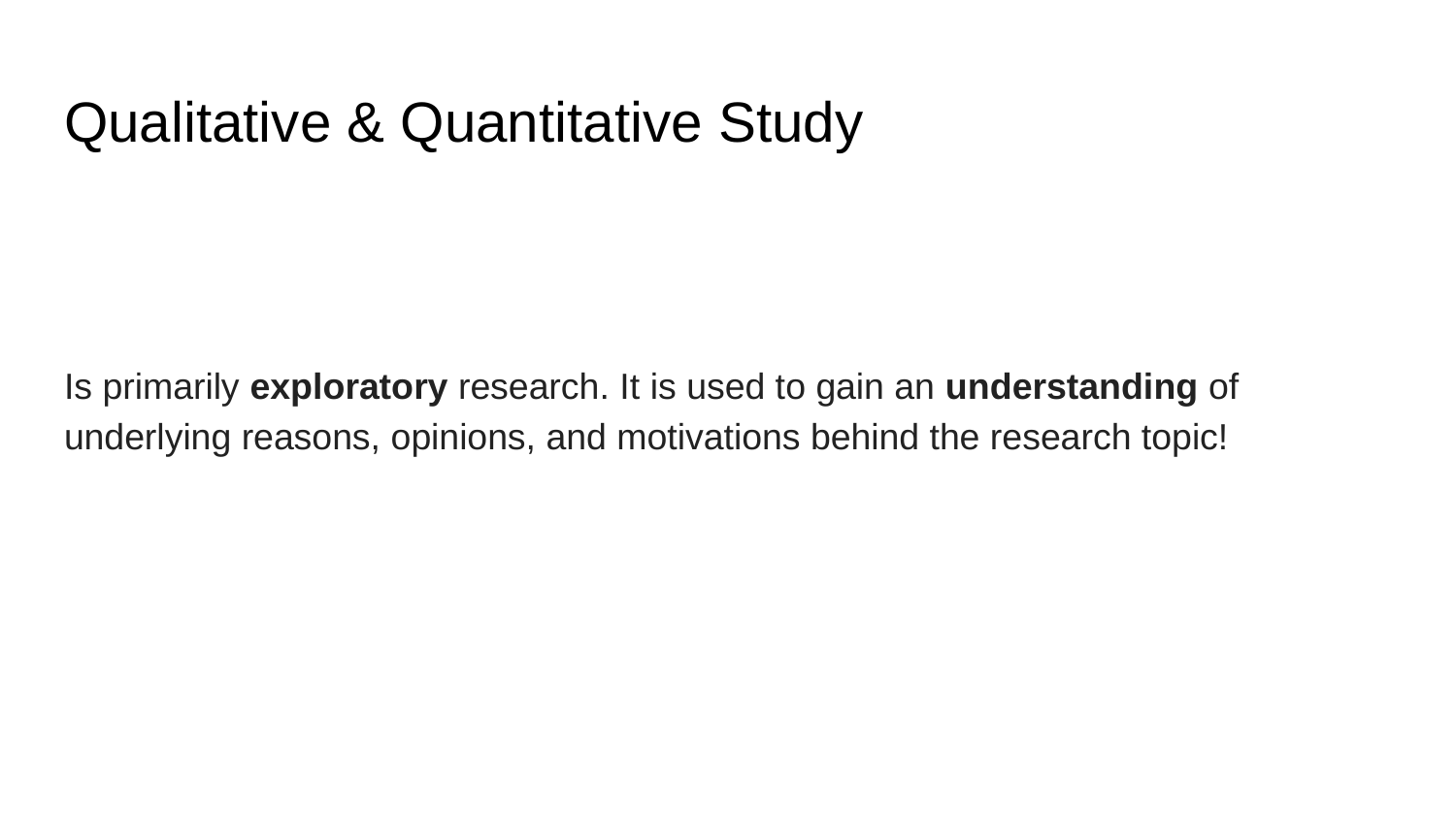

# Qualitative & Quantitative Study

Is primarily exploratory research. It is used to gain an understanding of underlying reasons, opinions, and motivations behind the research topic!